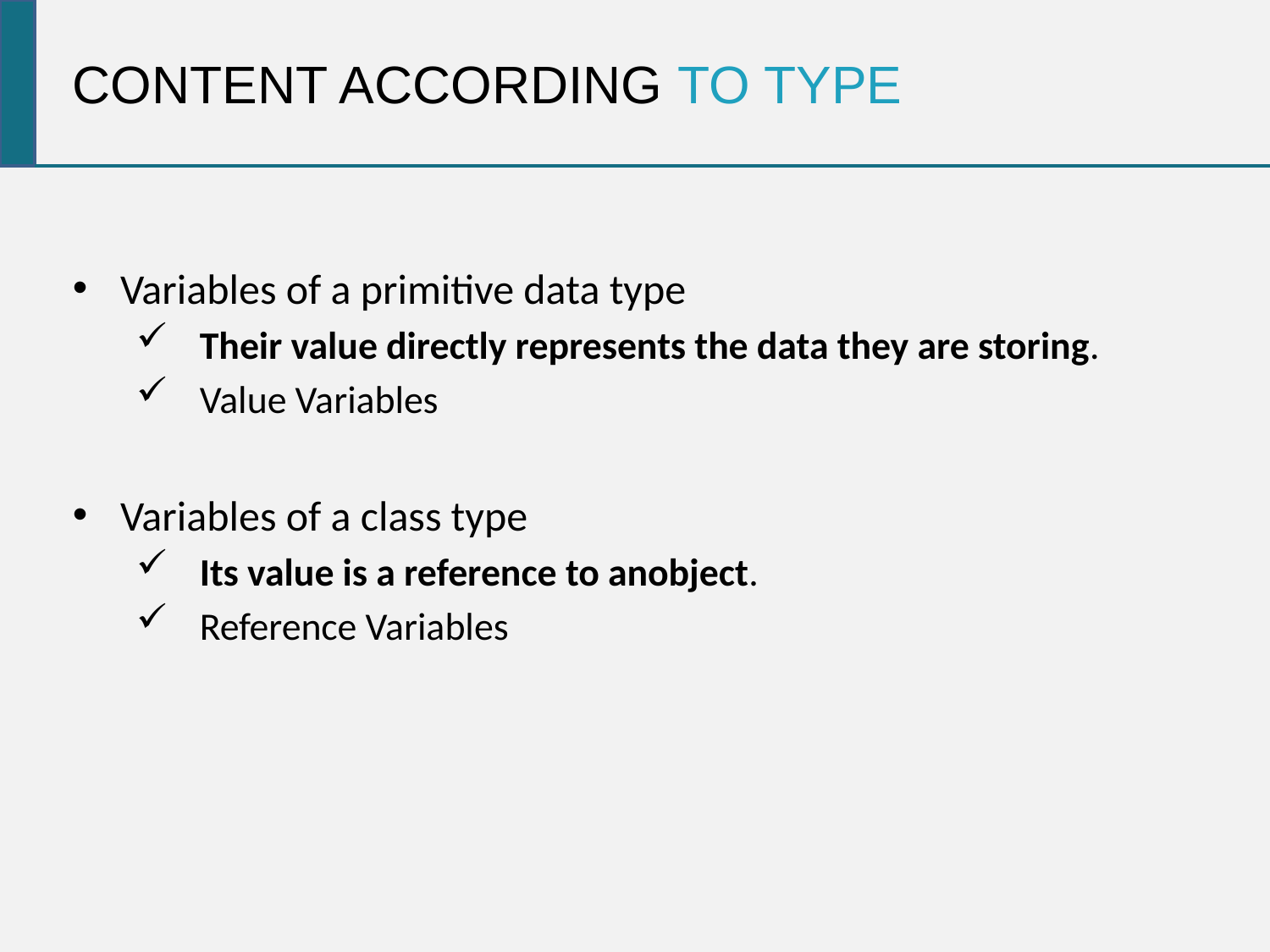

Content according to type

Variables of a primitive data type
Their value directly represents the data they are storing.
Value Variables

Variables of a class type
Its value is a reference to anobject.
Reference Variables